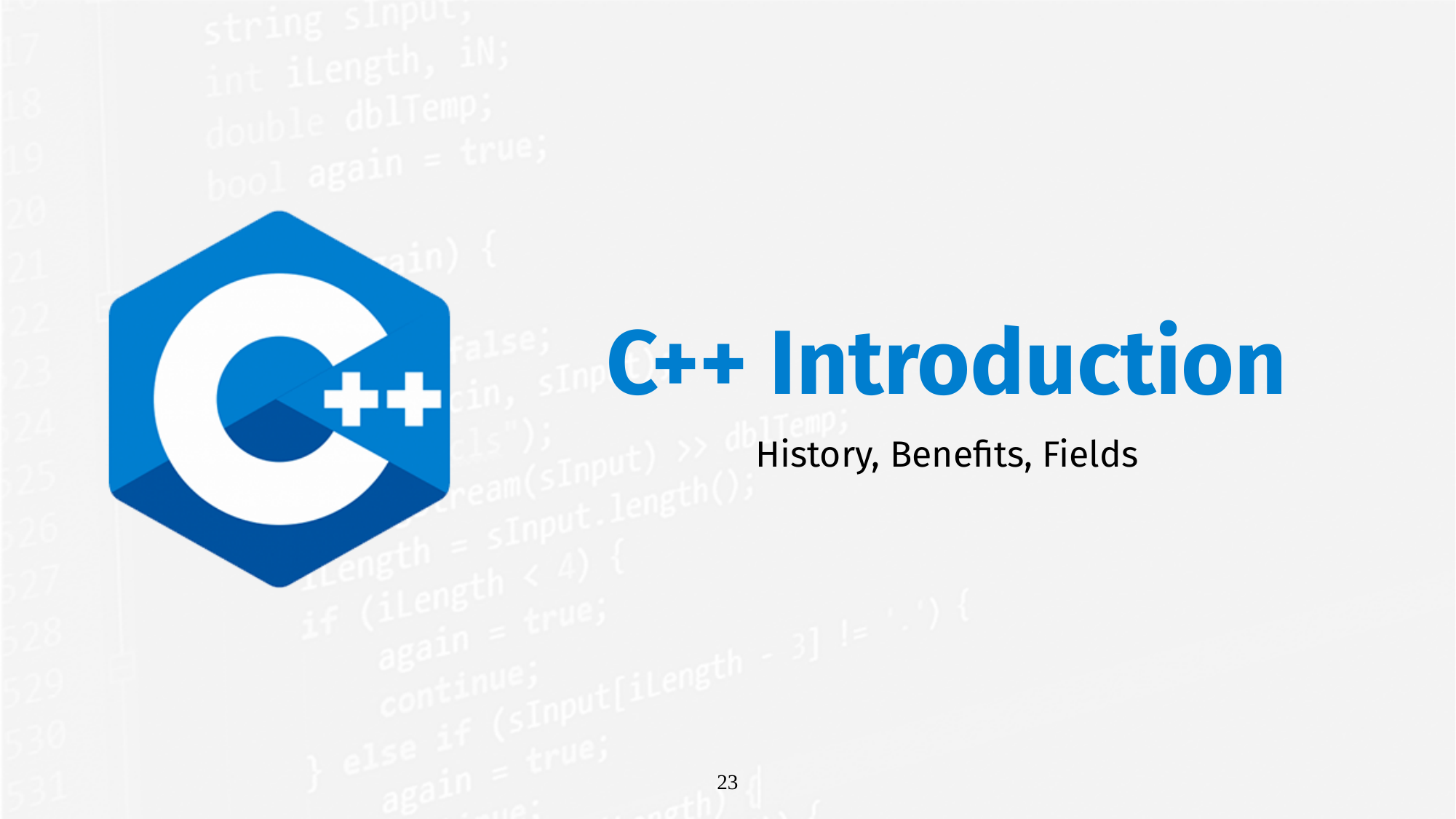

# C++ Introduction
History, Benefits, Fields
23